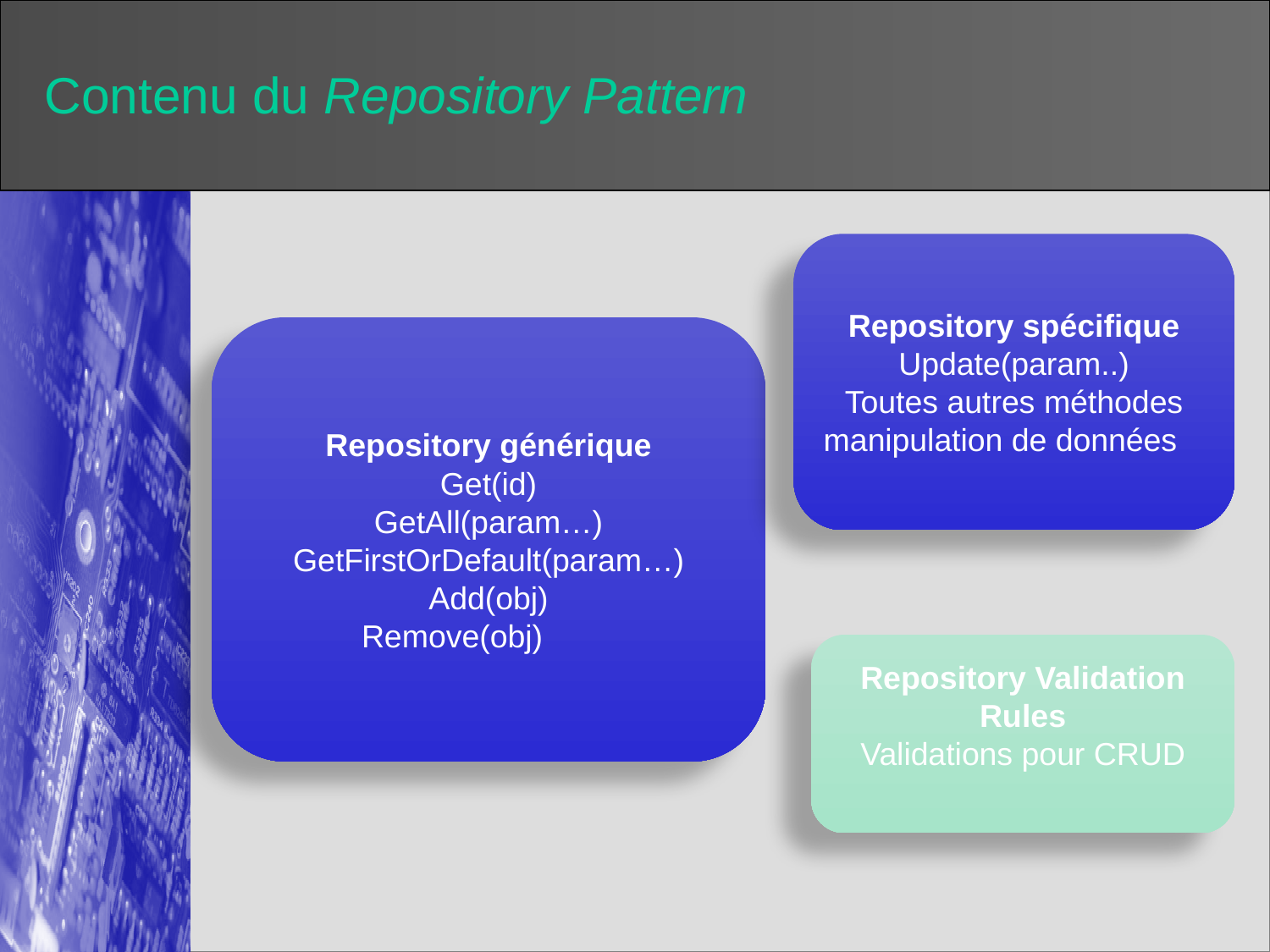

# Contenu du Repository Pattern
Repository spécifique
Update(param..)
Toutes autres méthodes manipulation de données
Repository générique
Get(id)
GetAll(param…)
GetFirstOrDefault(param…)
Add(obj)
Remove(obj)
Repository Validation Rules
Validations pour CRUD